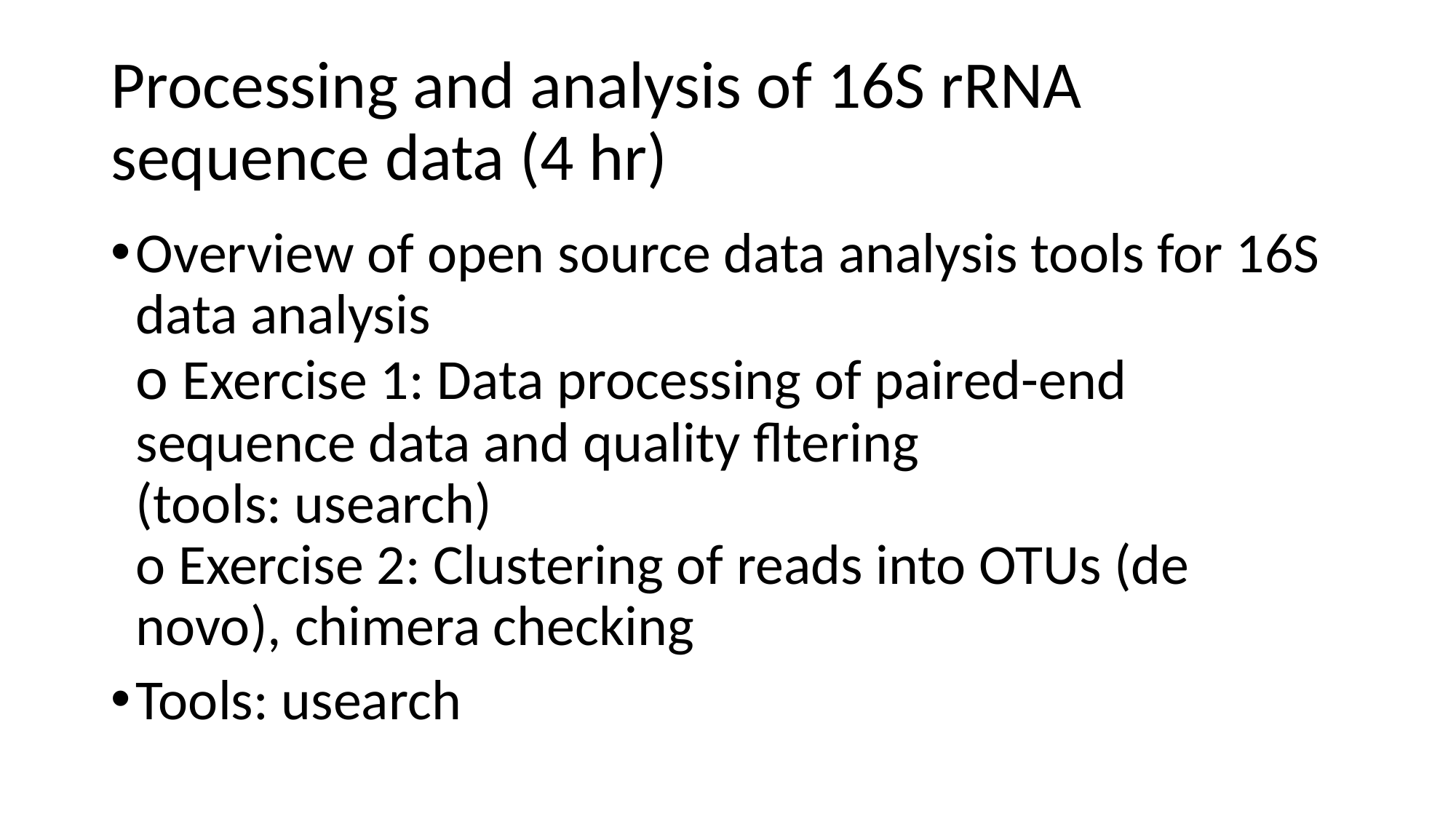

# Processing and analysis of 16S rRNA sequence data (4 hr)
Overview of open source data analysis tools for 16S data analysis
o Exercise 1: Data processing of paired-end sequence data and quality fltering
(tools: usearch)
o Exercise 2: Clustering of reads into OTUs (de novo), chimera checking
Tools: usearch